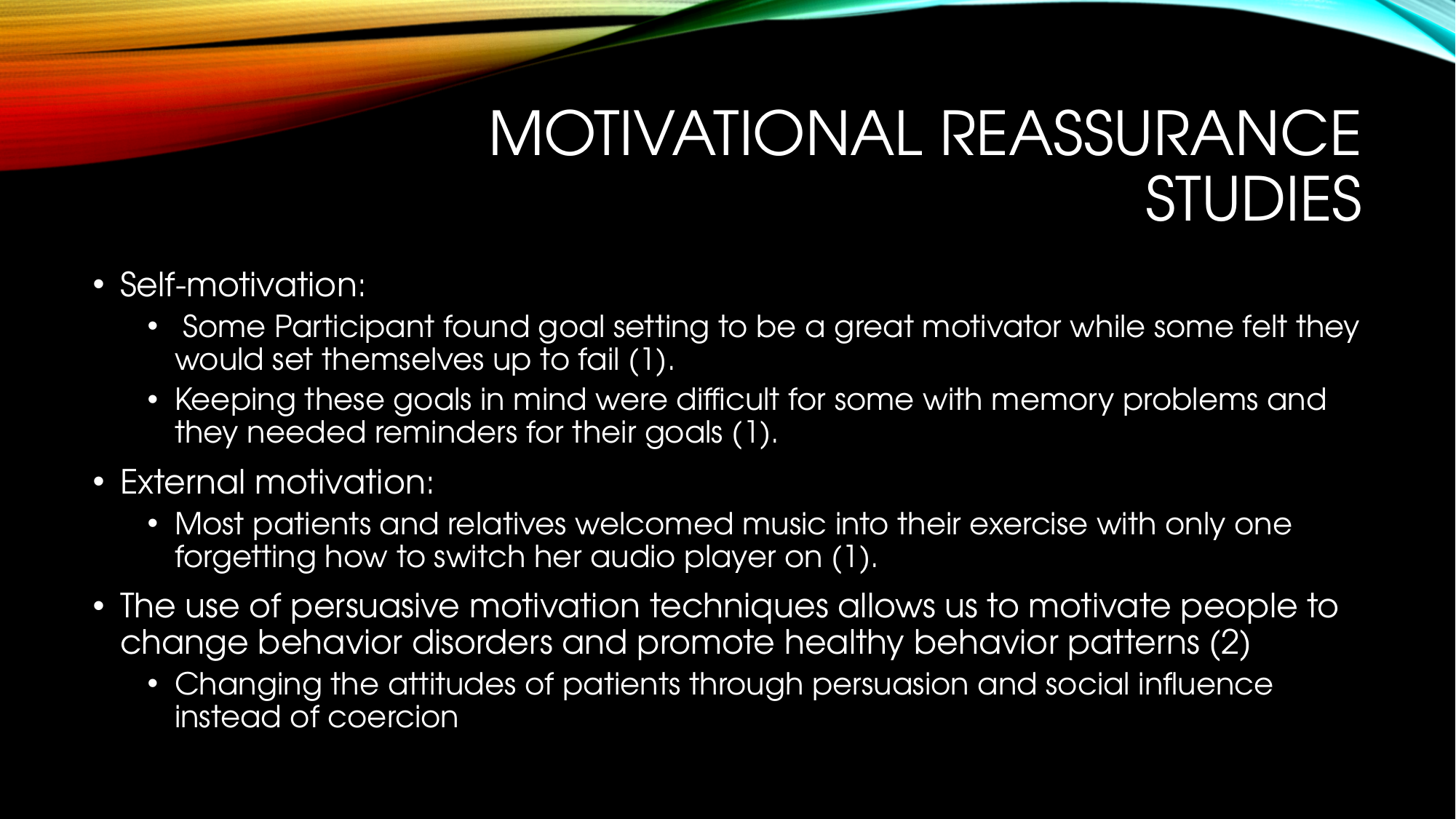

# Motivational reassurance studies
Self-motivation:
 Some Participant found goal setting to be a great motivator while some felt they would set themselves up to fail (1).
Keeping these goals in mind were difficult for some with memory problems and they needed reminders for their goals (1).
External motivation:
Most patients and relatives welcomed music into their exercise with only one forgetting how to switch her audio player on (1).
The use of persuasive motivation techniques allows us to motivate people to change behavior disorders and promote healthy behavior patterns (2)
Changing the attitudes of patients through persuasion and social influence instead of coercion